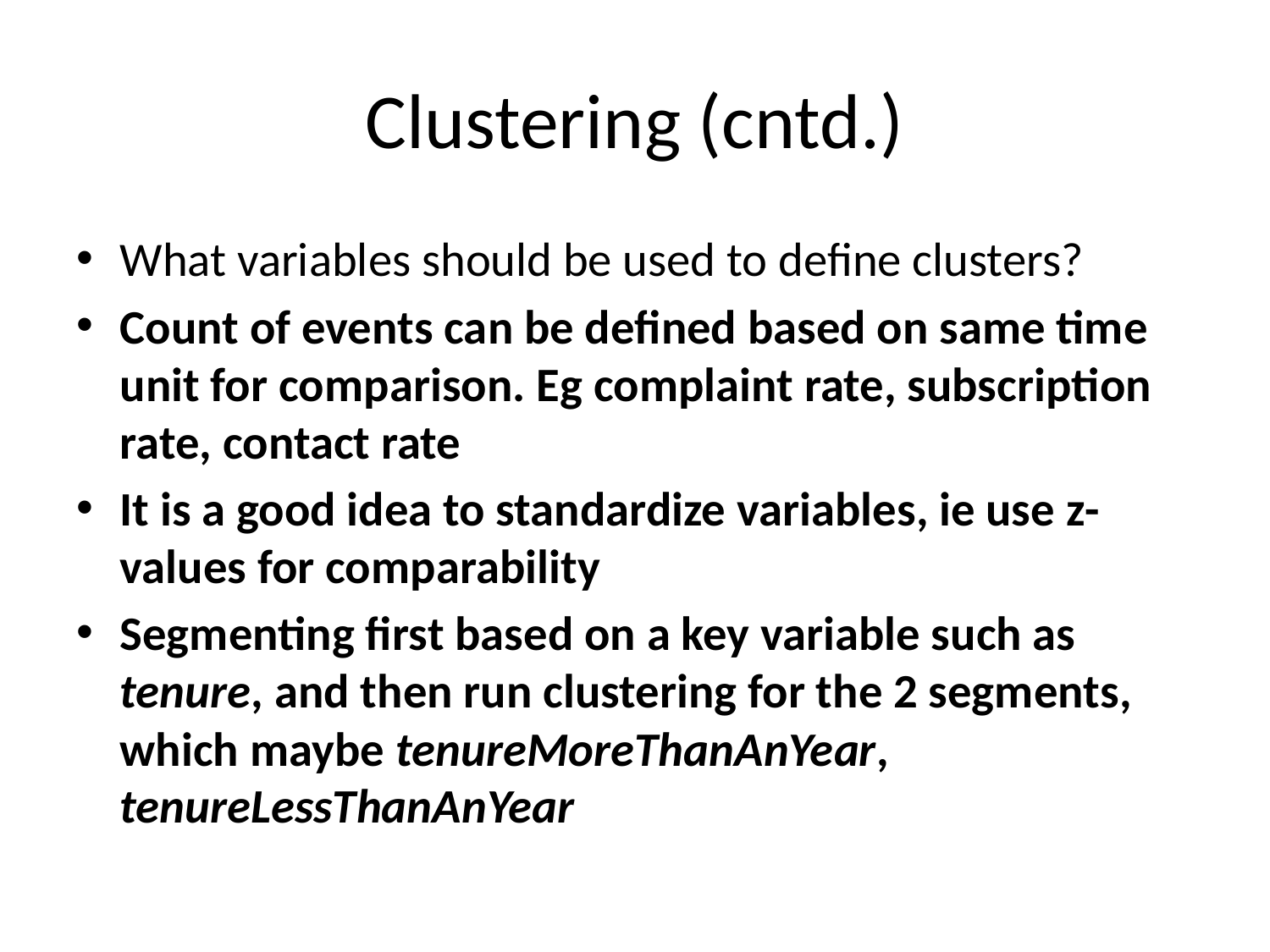

# Clustering (cntd.)
What variables should be used to define clusters?
Count of events can be defined based on same time unit for comparison. Eg complaint rate, subscription rate, contact rate
It is a good idea to standardize variables, ie use z-values for comparability
Segmenting first based on a key variable such as tenure, and then run clustering for the 2 segments, which maybe tenureMoreThanAnYear, tenureLessThanAnYear